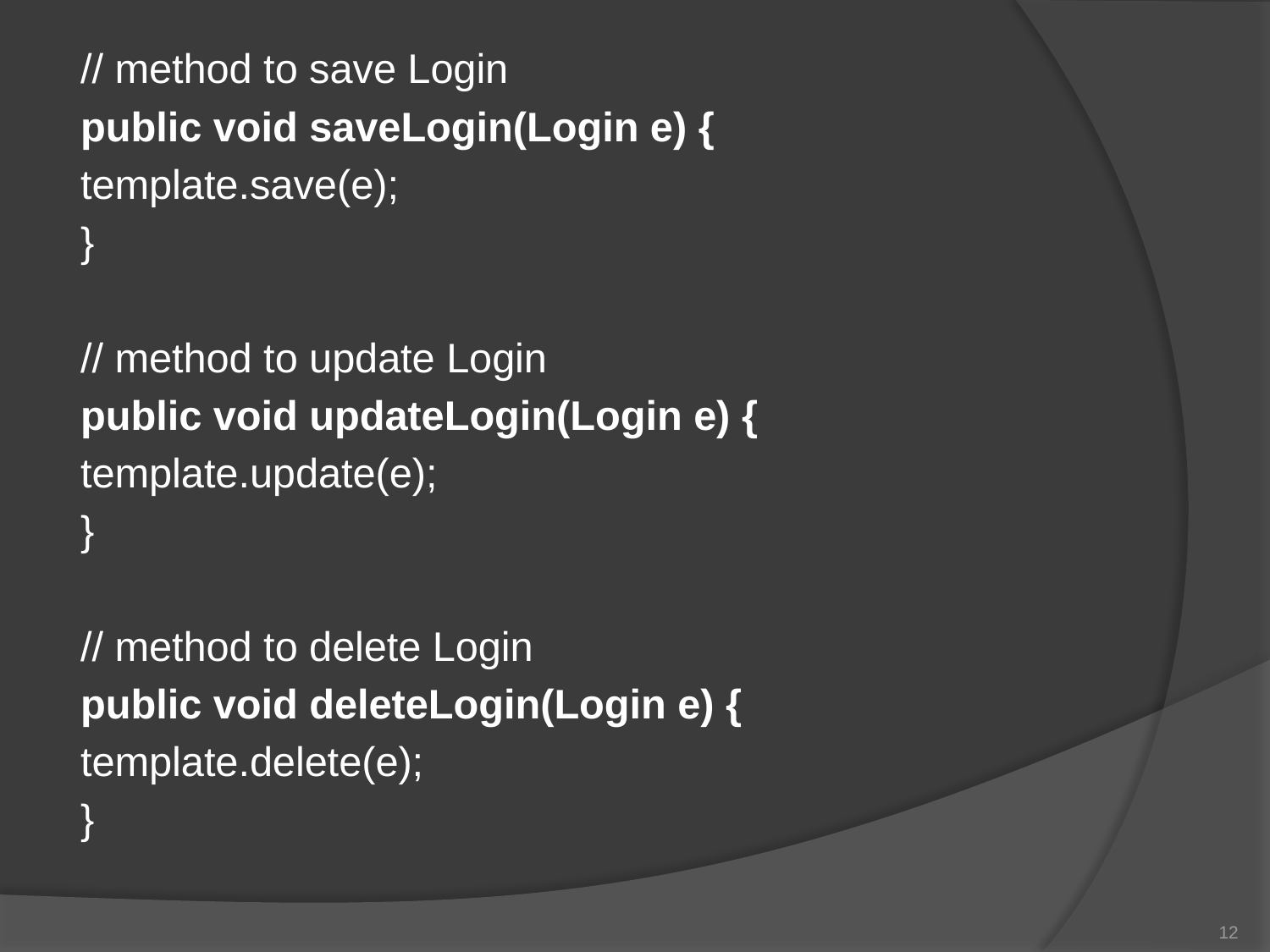

#
// method to save Login
public void saveLogin(Login e) {
template.save(e);
}

// method to update Login
public void updateLogin(Login e) {
template.update(e);
}

// method to delete Login
public void deleteLogin(Login e) {
template.delete(e);
}
12